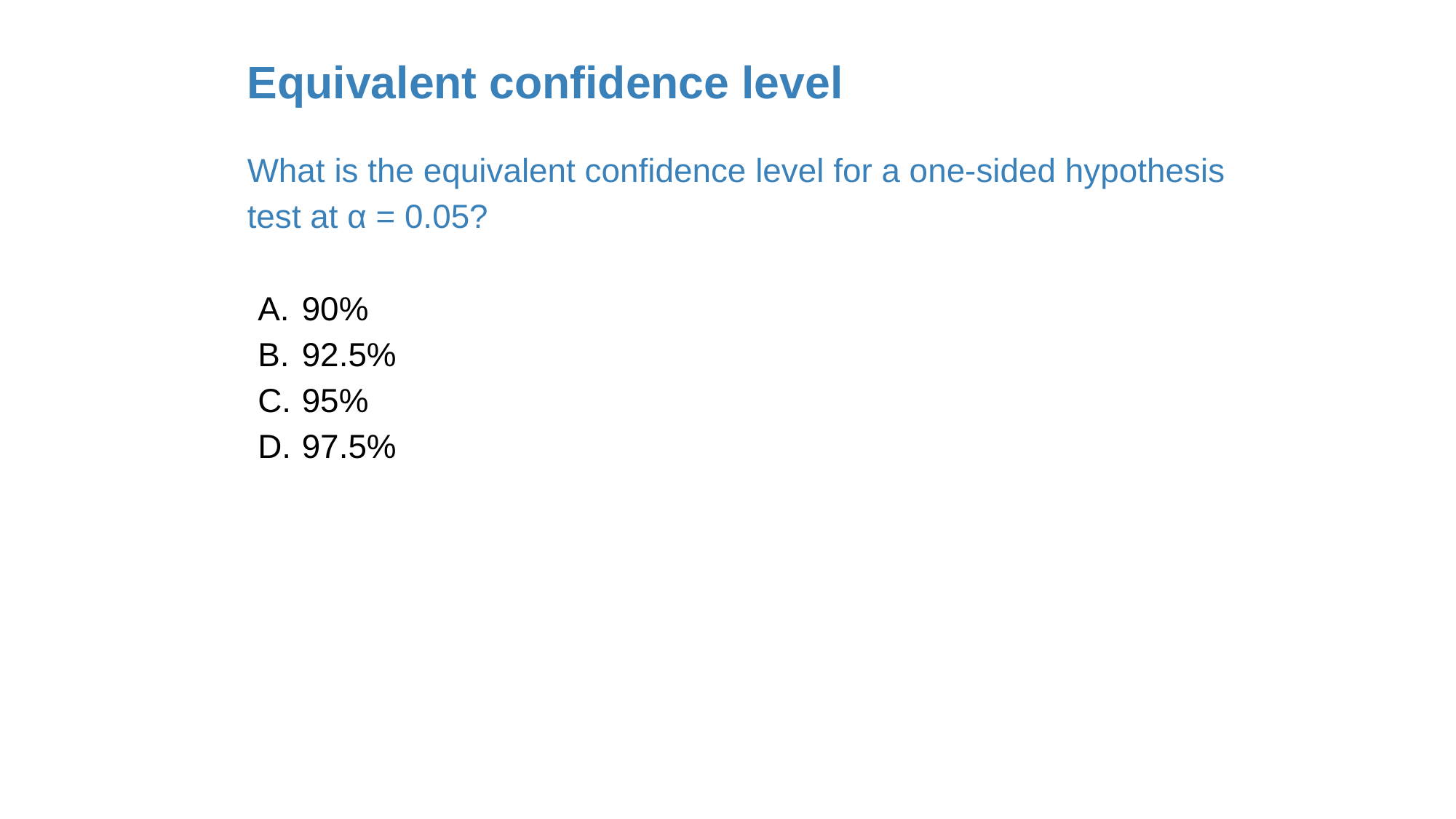

Equivalent confidence level
What is the equivalent confidence level for a one-sided hypothesis test at α = 0.05?

90%
92.5%
95%
97.5%